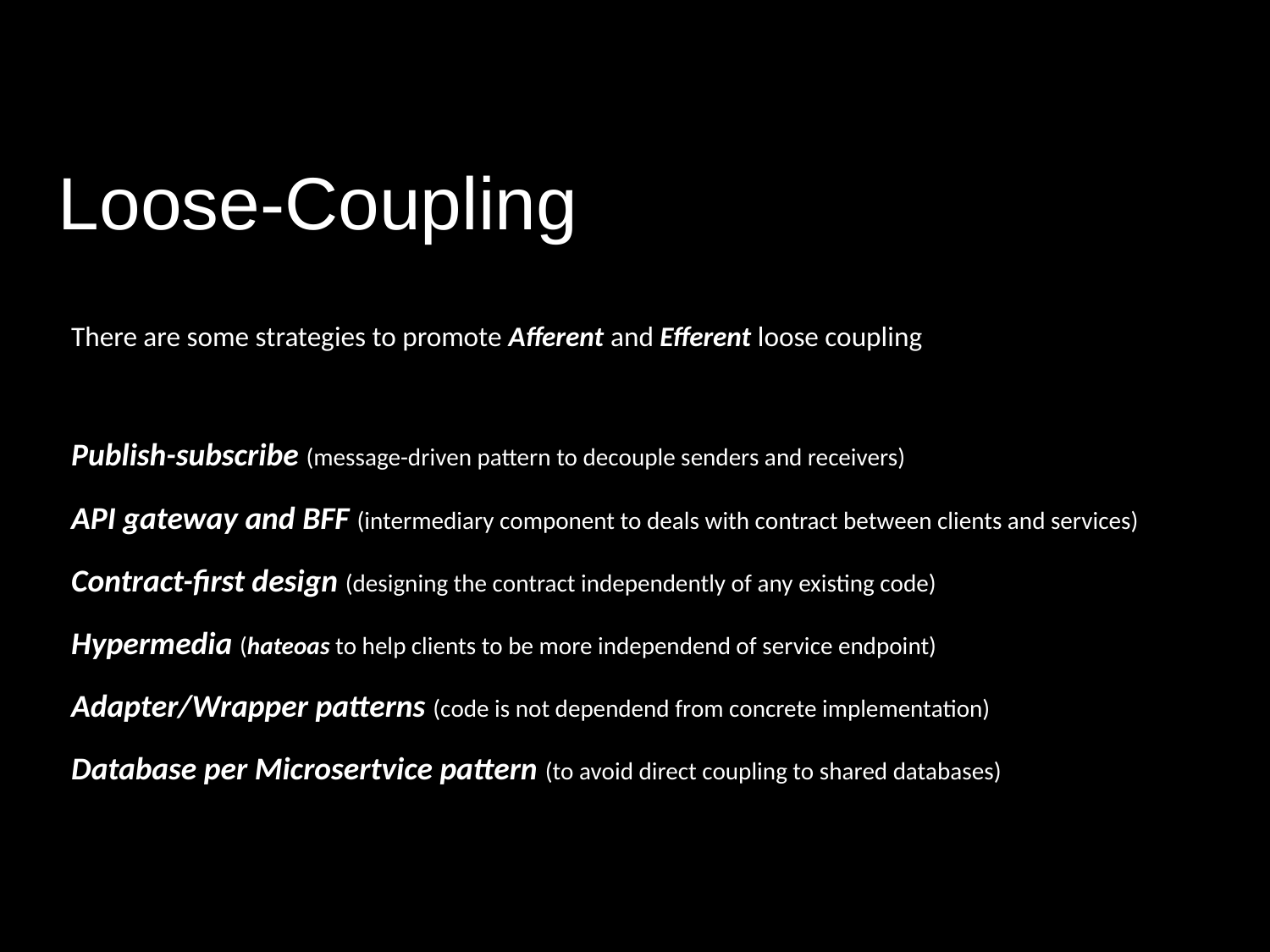

Loose-Coupling
There are some strategies to promote Afferent and Efferent loose coupling
Publish-subscribe (message-driven pattern to decouple senders and receivers)
API gateway and BFF (intermediary component to deals with contract between clients and services)
Contract-first design (designing the contract independently of any existing code)
Hypermedia (hateoas to help clients to be more independend of service endpoint)
Adapter/Wrapper patterns (code is not dependend from concrete implementation)
Database per Microsertvice pattern (to avoid direct coupling to shared databases)